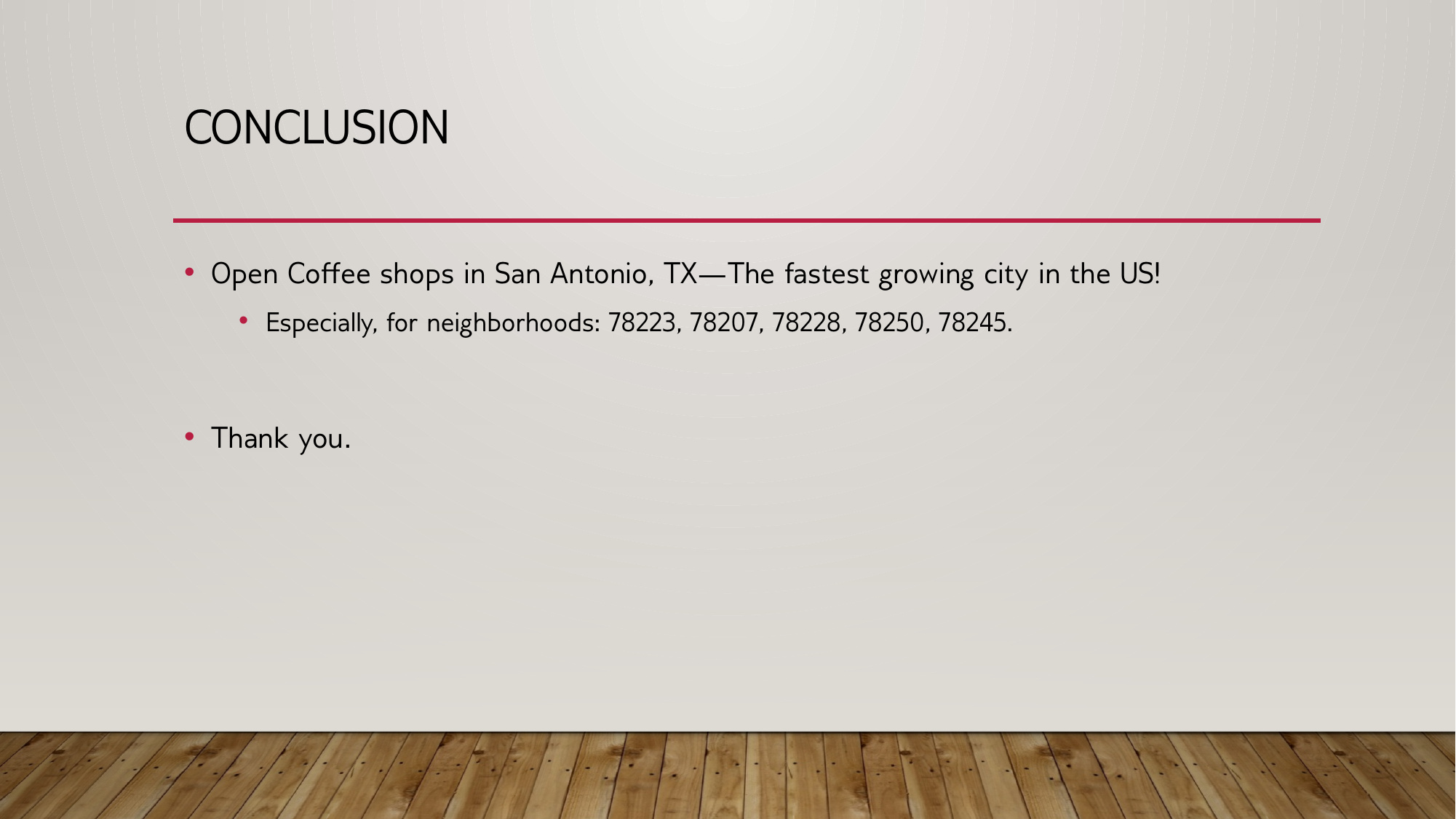

# Conclusion
Open Coffee shops in San Antonio, TX—The fastest growing city in the US!
Especially, for neighborhoods: 78223, 78207, 78228, 78250, 78245.

Thank you.